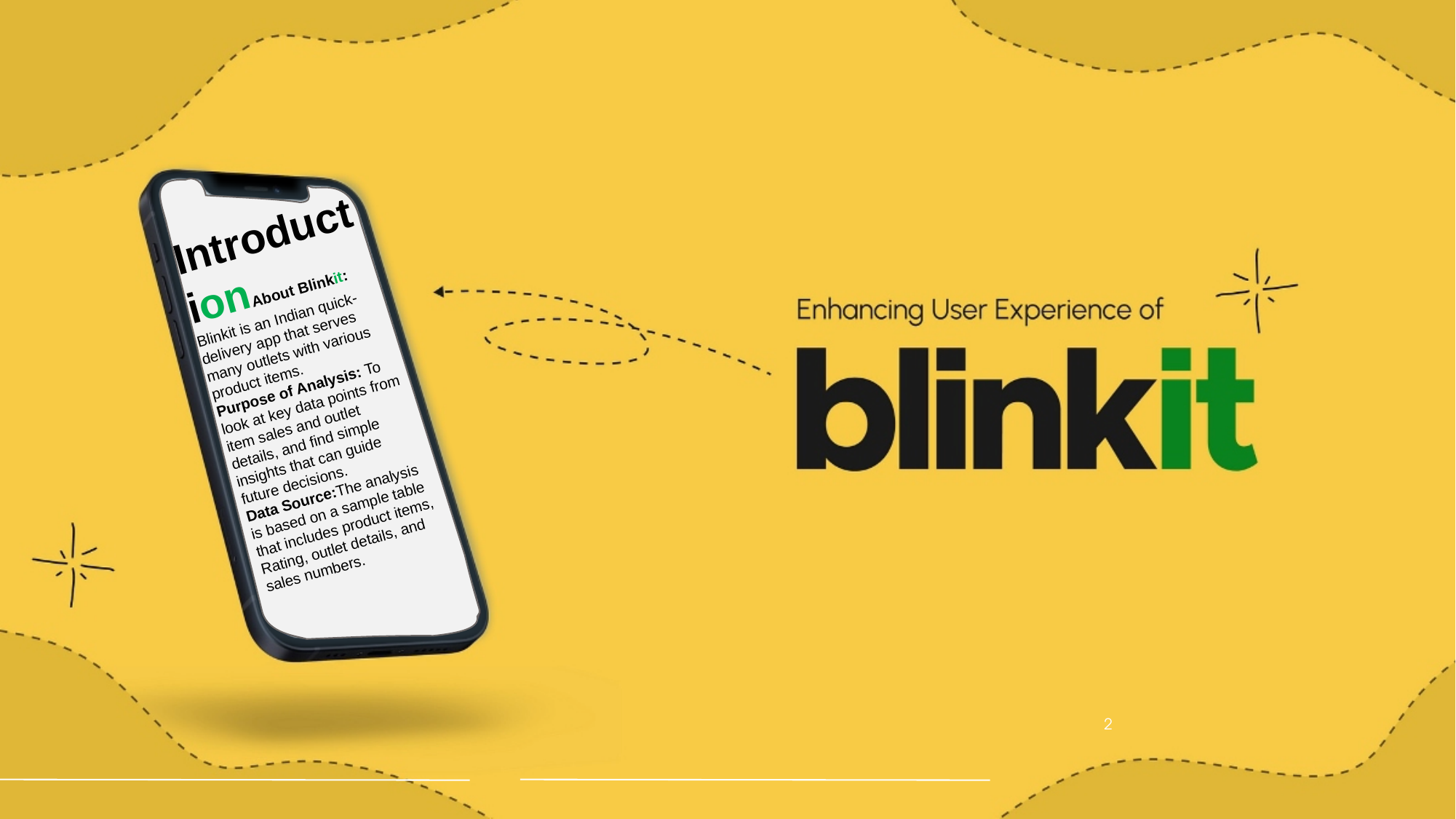

IntroductionAbout Blinkit: Blinkit is an Indian quick-delivery app that serves many outlets with various product items.
Purpose of Analysis: To look at key data points from item sales and outlet details, and find simple insights that can guide future decisions.
Data Source:The analysis is based on a sample table that includes product items, Rating, outlet details, and sales numbers.

2